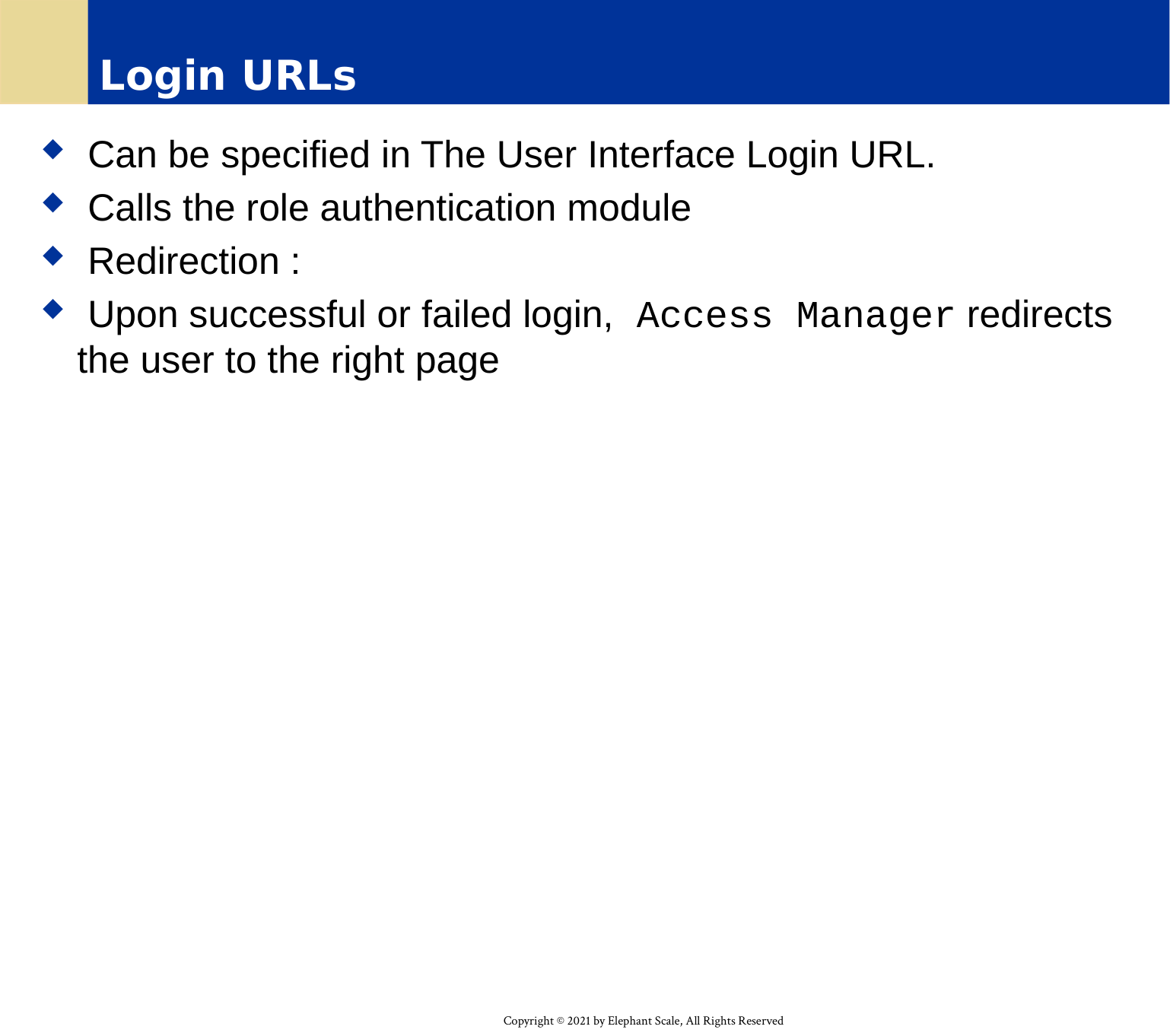

# Login URLs
 Can be specified in The User Interface Login URL.
 Calls the role authentication module
 Redirection :
 Upon successful or failed login, Access Manager redirects the user to the right page
Copyright © 2021 by Elephant Scale, All Rights Reserved